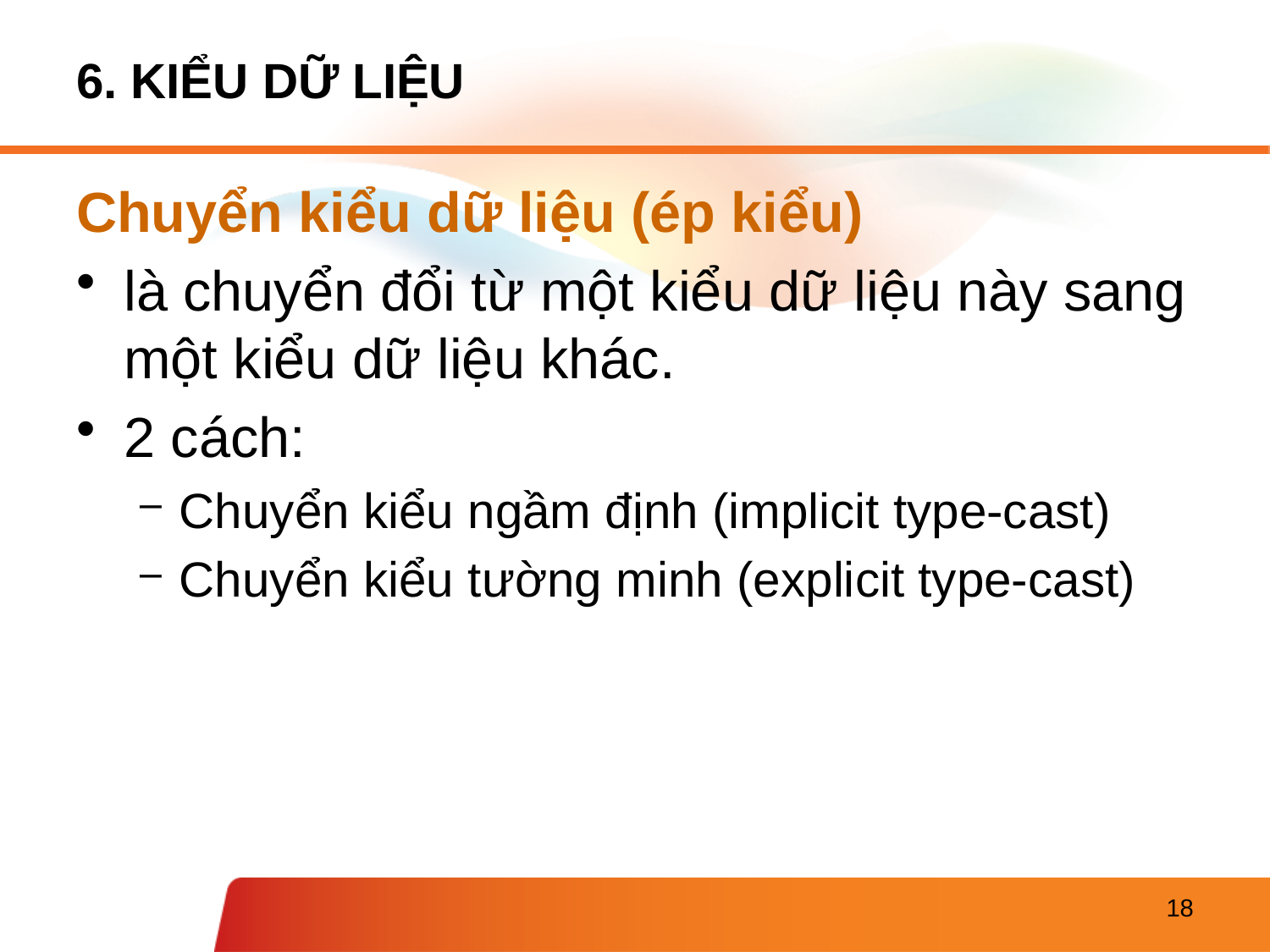

# 6. KIỂU DỮ LIỆU
Chuyển kiểu dữ liệu (ép kiểu)
là chuyển đổi từ một kiểu dữ liệu này sang một kiểu dữ liệu khác.
2 cách:
Chuyển kiểu ngầm định (implicit type-cast)
Chuyển kiểu tường minh (explicit type-cast)

18